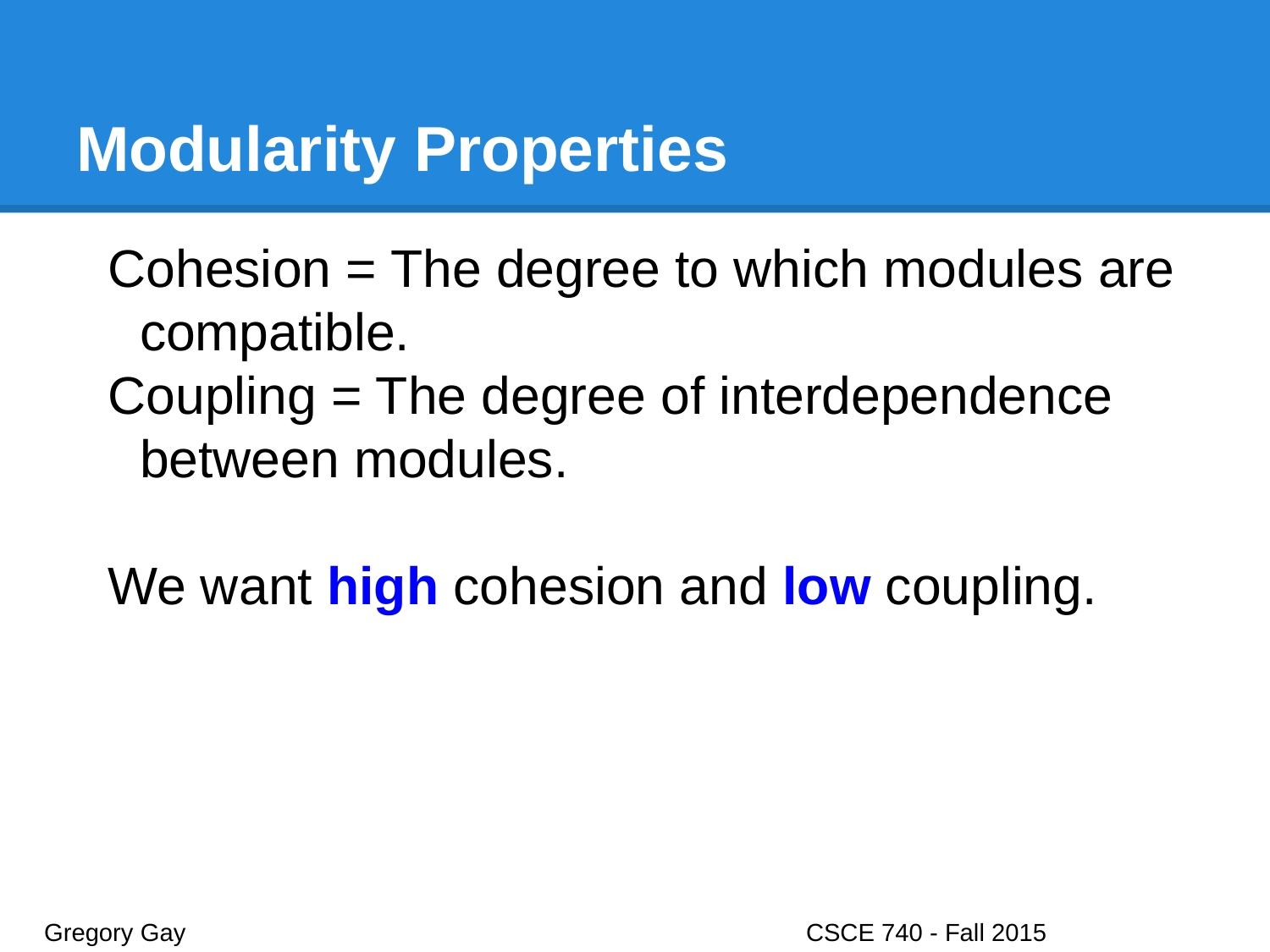

# Modularity Properties
Cohesion = The degree to which modules are compatible.
Coupling = The degree of interdependence between modules.

We want high cohesion and low coupling.
Gregory Gay					CSCE 740 - Fall 2015							46